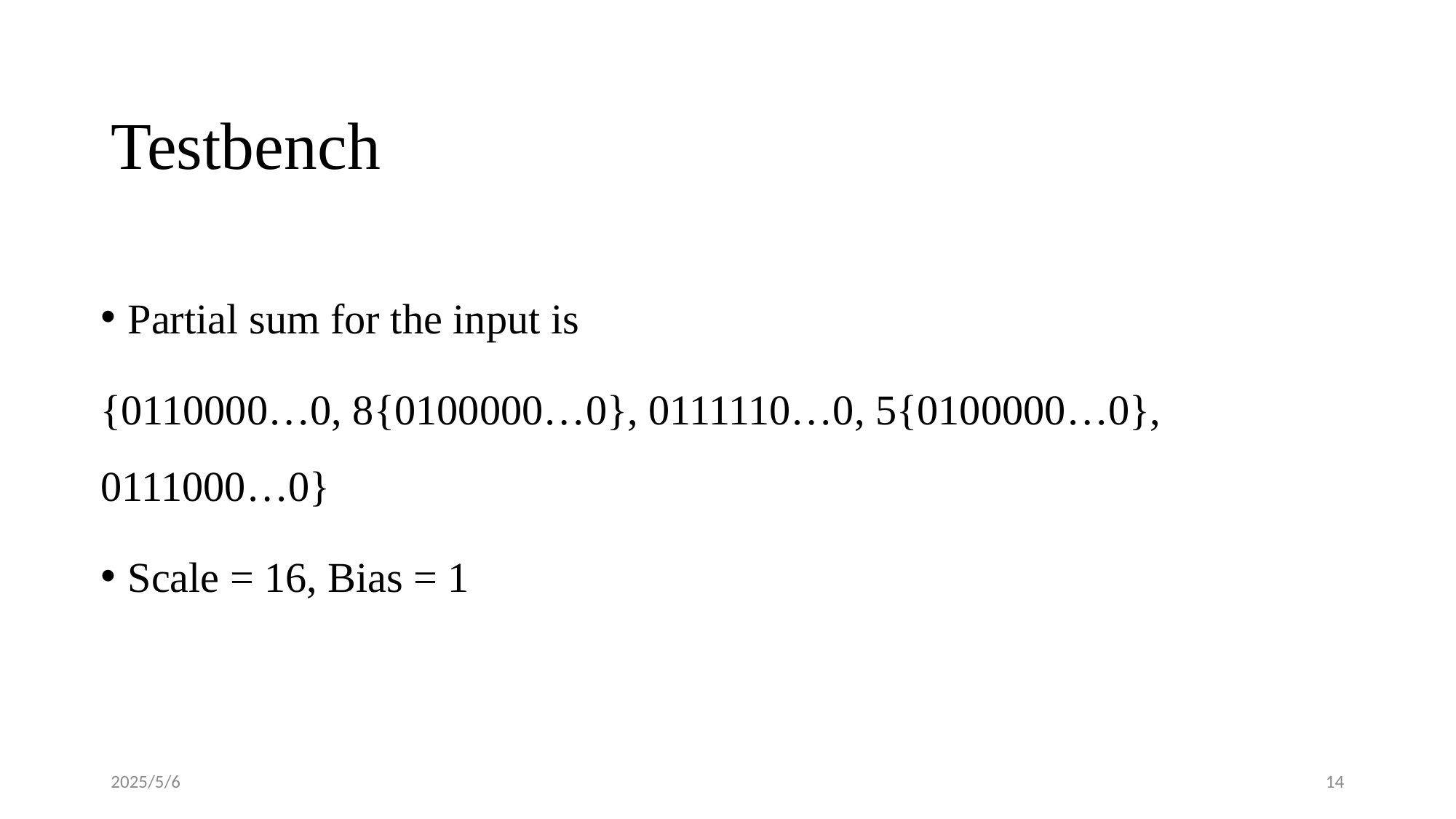

# Testbench
Partial sum for the input is
{0110000…0, 8{0100000…0}, 0111110…0, 5{0100000…0}, 0111000…0}
Scale = 16, Bias = 1
2025/5/6
14